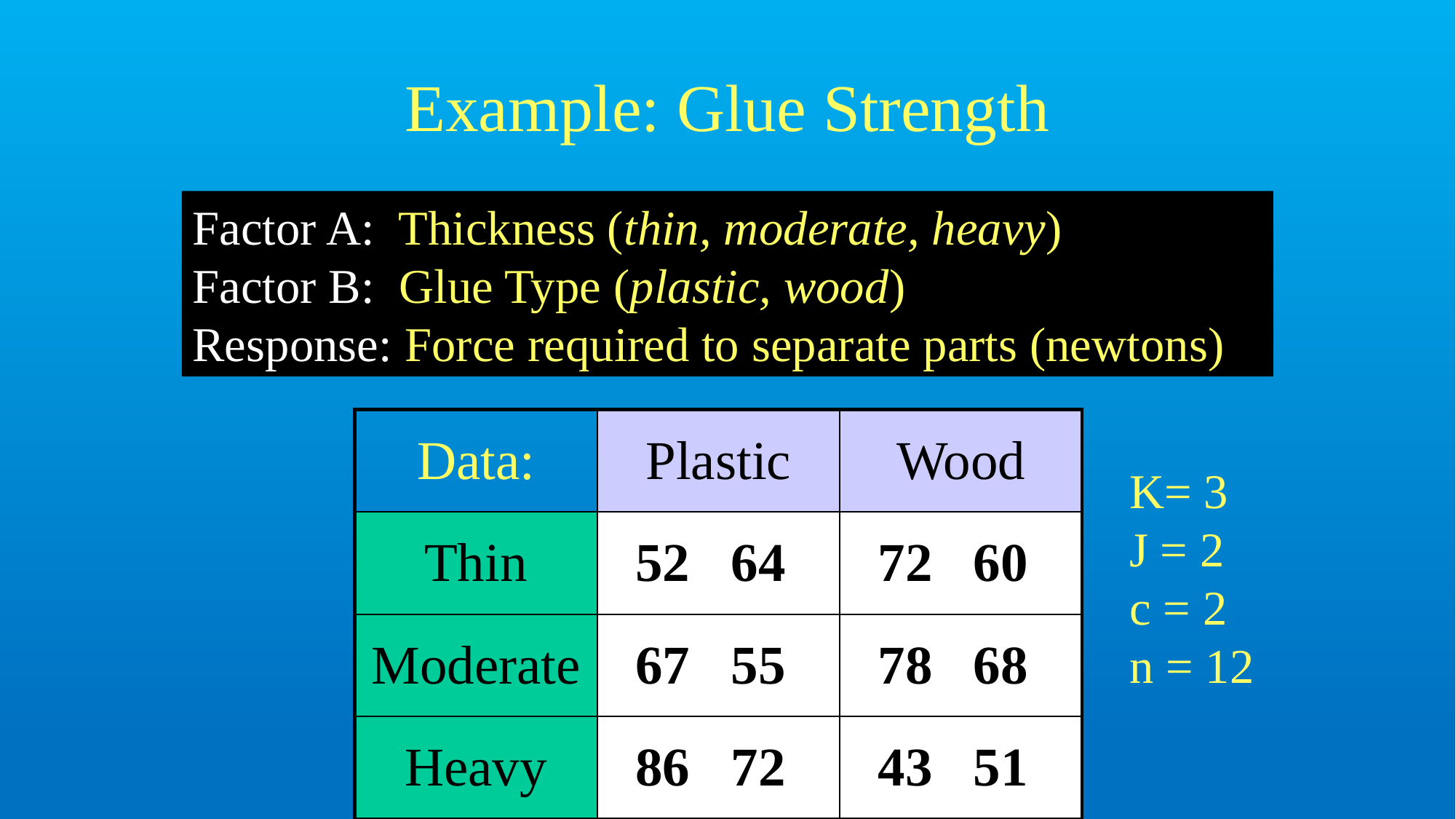

# Example: Glue Strength
Factor A:  Thickness (thin, moderate, heavy)
Factor B:  Glue Type (plastic, wood)
Response: Force required to separate parts (newtons)
| Data: | Plastic | Wood |
| --- | --- | --- |
| Thin | 52 64 | 72 60 |
| Moderate | 67 55 | 78 68 |
| Heavy | 86 72 | 43 51 |
K= 3
J = 2
c = 2
n = 12